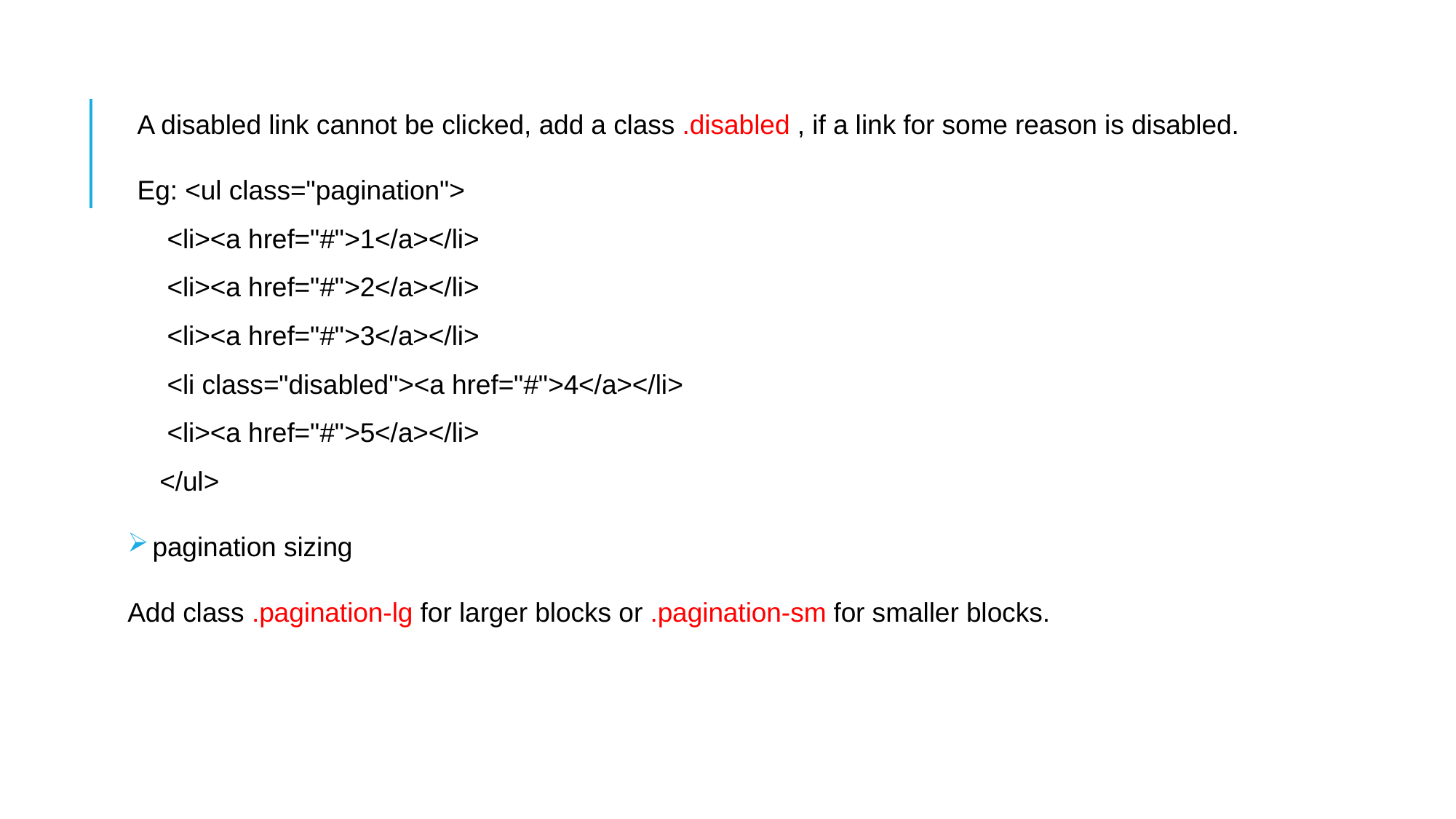

A disabled link cannot be clicked, add a class .disabled , if a link for some reason is disabled.
Eg: <ul class="pagination">
    <li><a href="#">1</a></li>
    <li><a href="#">2</a></li>
    <li><a href="#">3</a></li>
    <li class="disabled"><a href="#">4</a></li>
    <li><a href="#">5</a></li>
   </ul>
 pagination sizing
Add class .pagination-lg for larger blocks or .pagination-sm for smaller blocks.